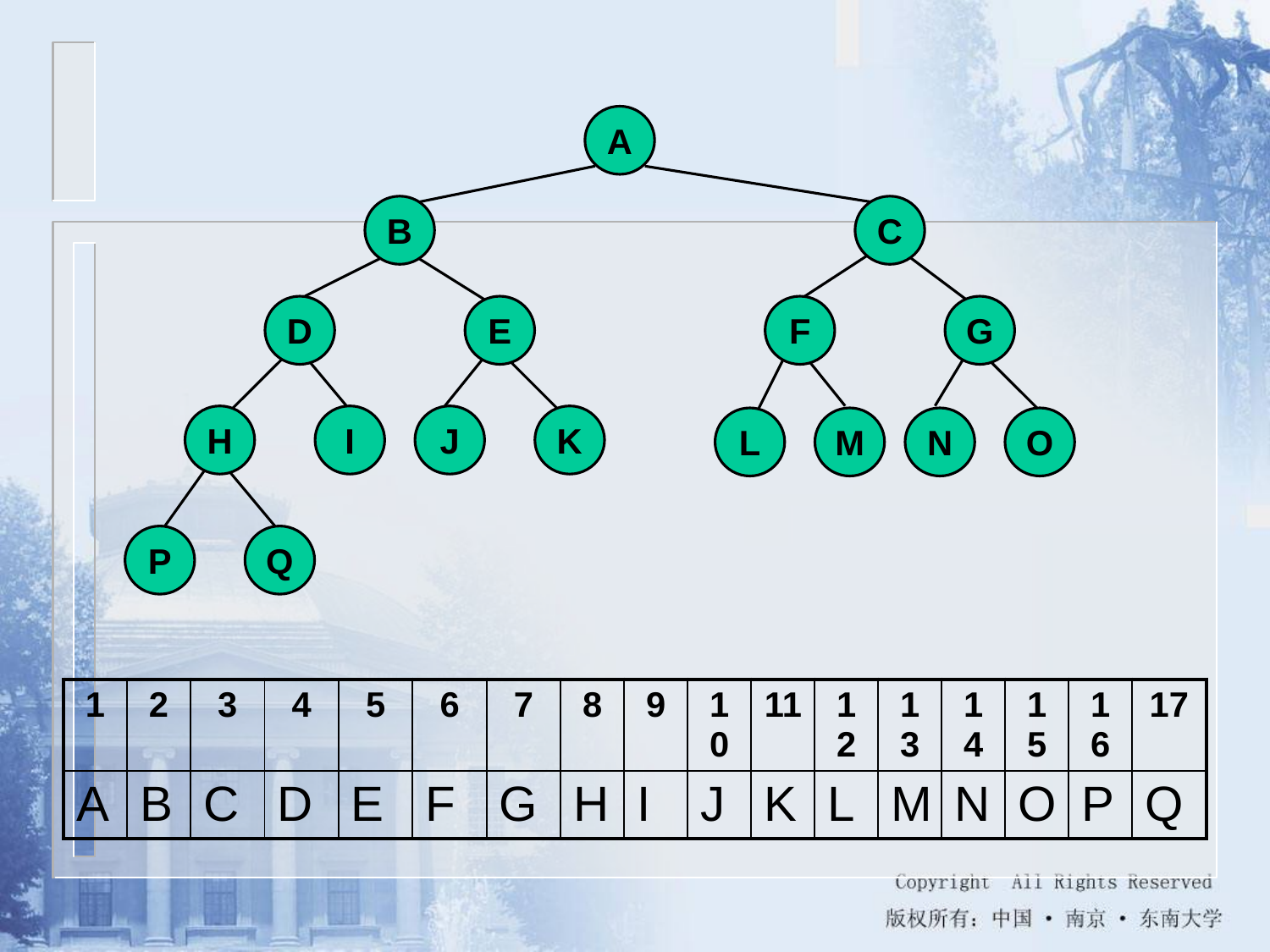

A

B
C

D
E
F
G

H
I
J
K
L
M
N
O

P
Q
| 1 | 2 | 3 | 4 | 5 | 6 | 7 | 8 | 9 | 10 | 11 | 12 | 13 | 14 | 15 | 16 | 17 |
| --- | --- | --- | --- | --- | --- | --- | --- | --- | --- | --- | --- | --- | --- | --- | --- | --- |
| A | B | C | D | E | F | G | H | I | J | K | L | M | N | O | P | Q |